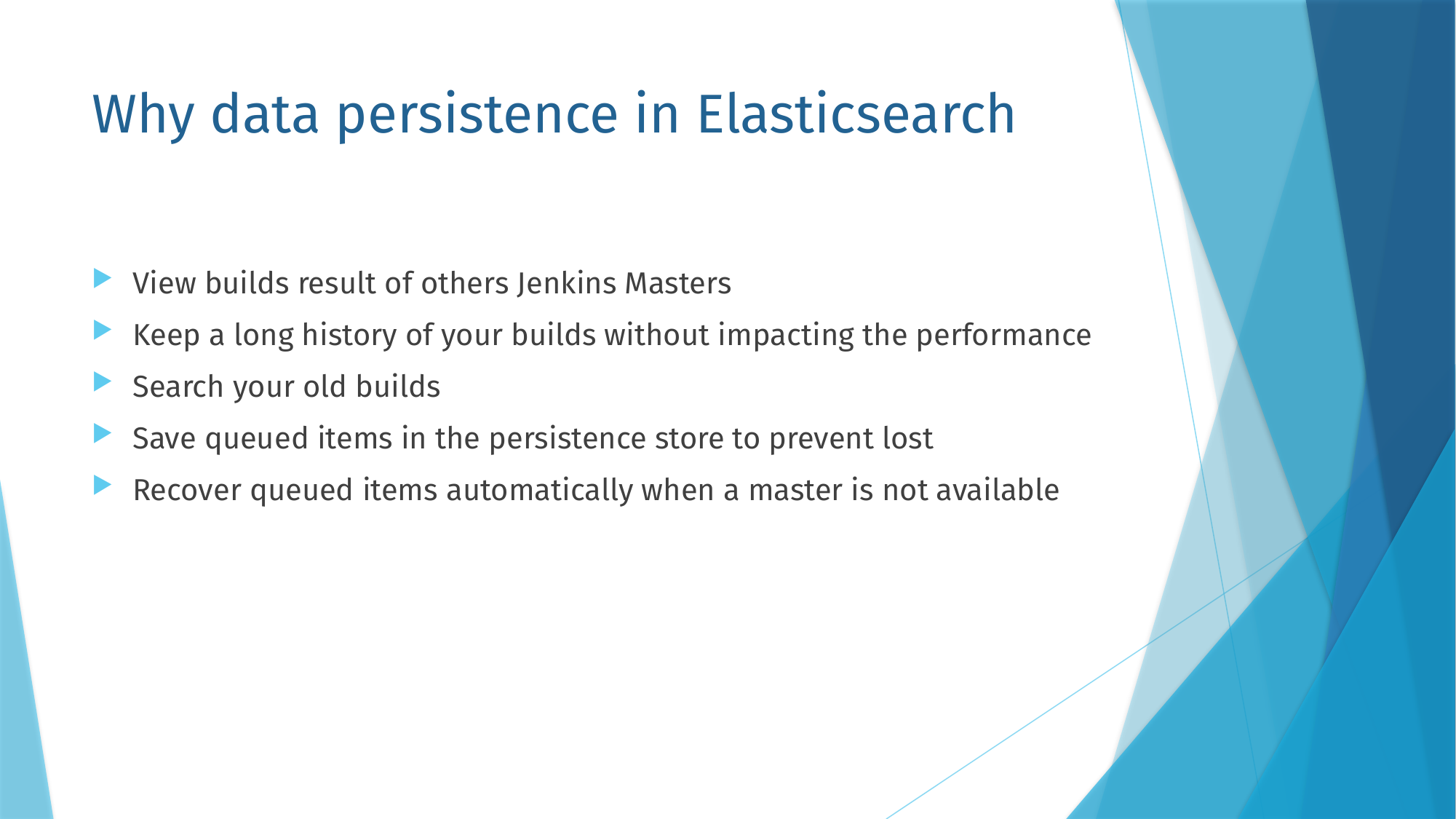

# Why data persistence in Elasticsearch
View builds result of others Jenkins Masters
Keep a long history of your builds without impacting the performance
Search your old builds
Save queued items in the persistence store to prevent lost
Recover queued items automatically when a master is not available